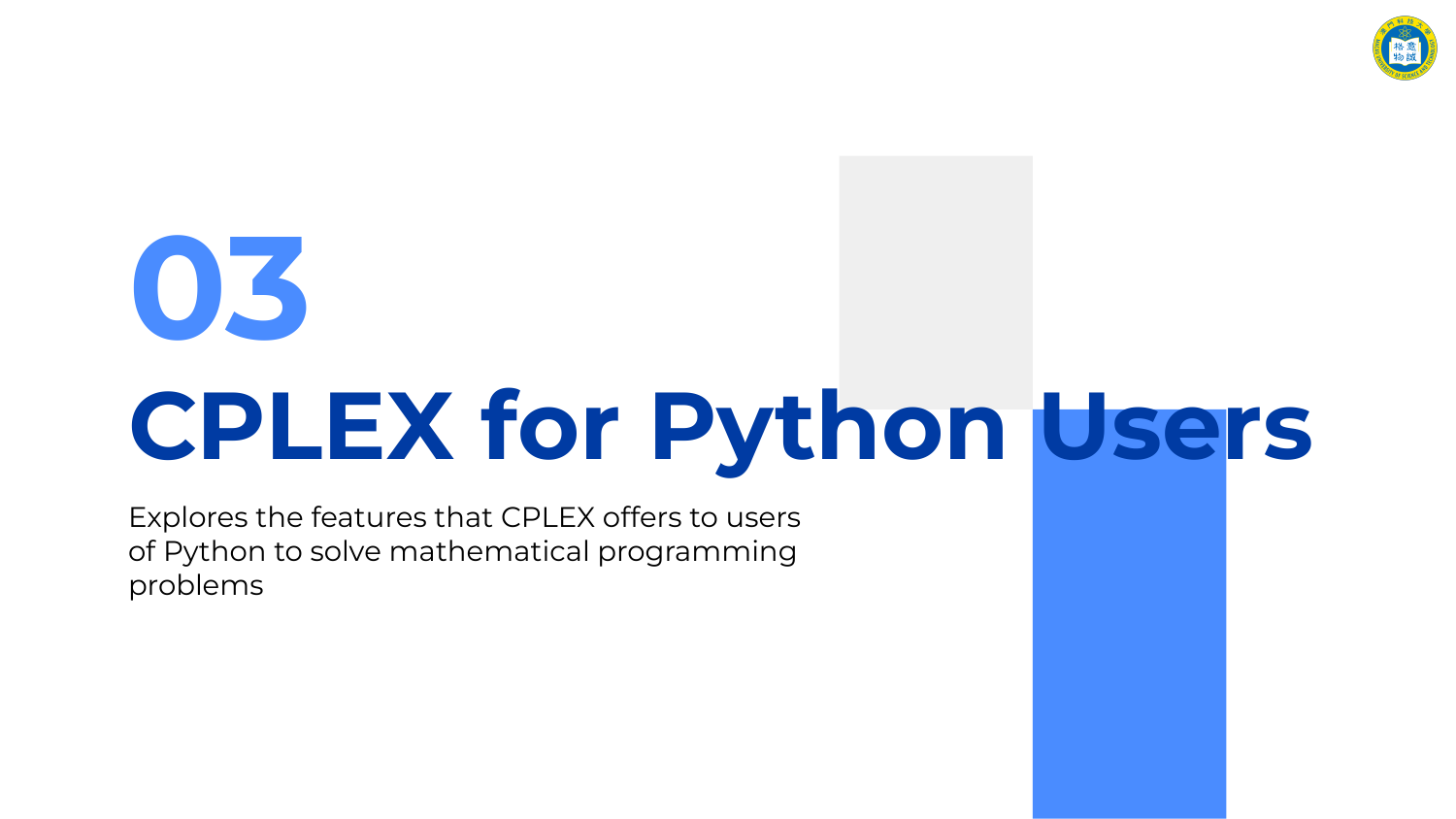

03
# CPLEX for Python Users
Explores the features that CPLEX offers to users of Python to solve mathematical programming problems